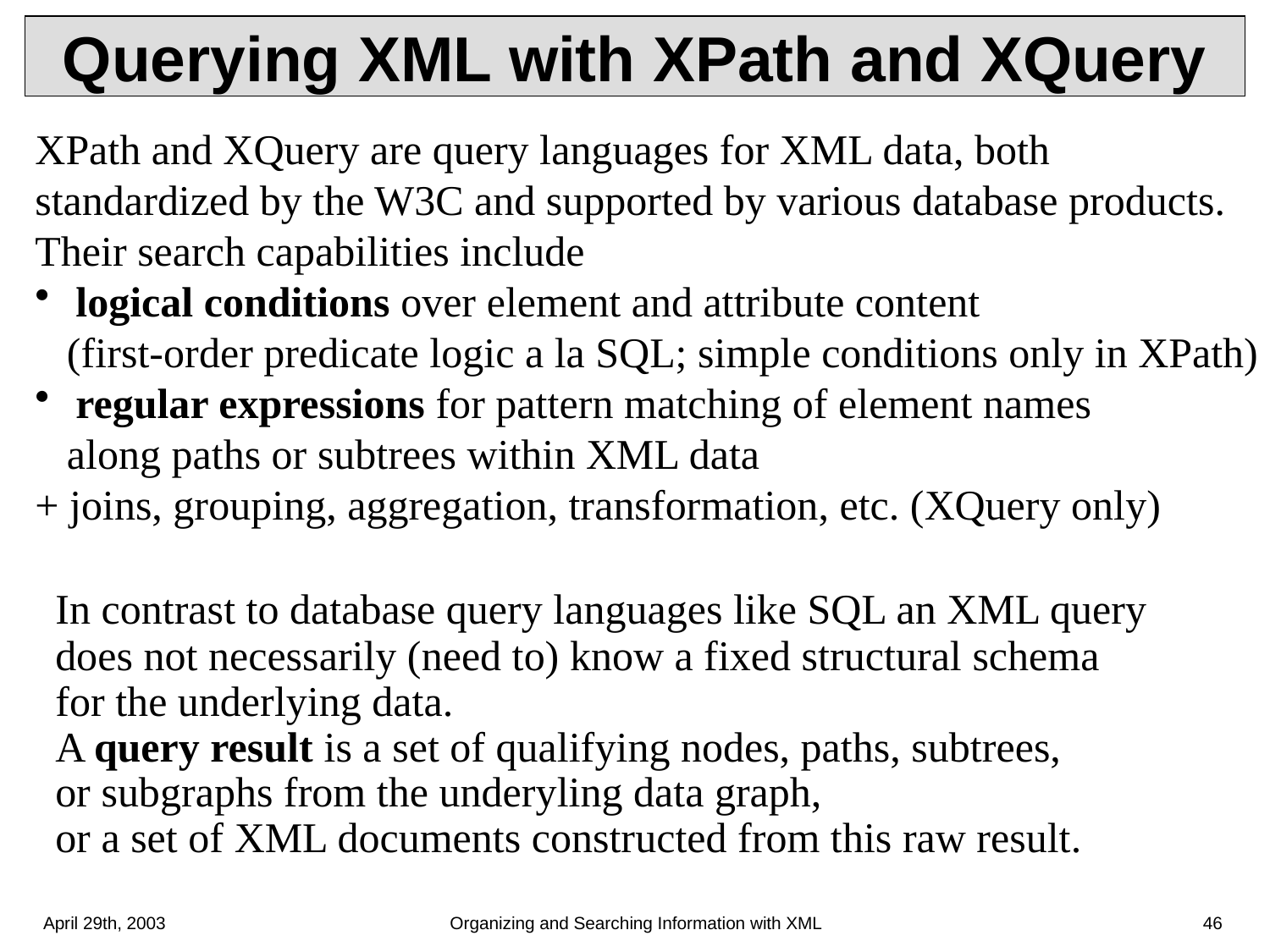

# Querying XML with XPath and XQuery
XPath and XQuery are query languages for XML data, both
standardized by the W3C and supported by various database products.
Their search capabilities include
 logical conditions over element and attribute content
   (first-order predicate logic a la SQL; simple conditions only in XPath)
 regular expressions for pattern matching of element names
   along paths or subtrees within XML data
+ joins, grouping, aggregation, transformation, etc. (XQuery only)
In contrast to database query languages like SQL an XML query
does not necessarily (need to) know a fixed structural schema
for the underlying data.
A query result is a set of qualifying nodes, paths, subtrees,
or subgraphs from the underyling data graph,
or a set of XML documents constructed from this raw result.
April 29th, 2003
Organizing and Searching Information with XML
46